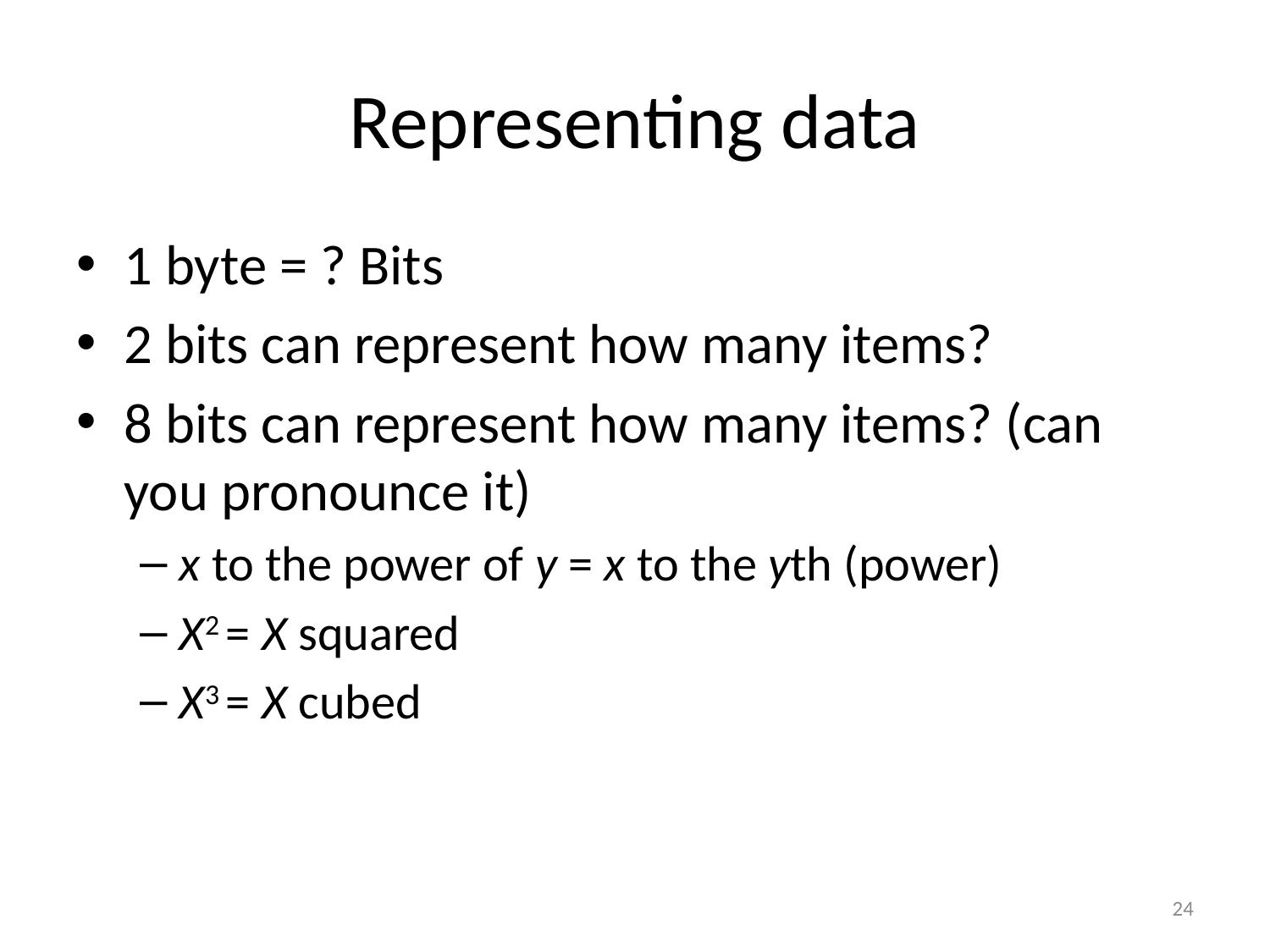

# Representing data
1 byte = ? Bits
2 bits can represent how many items?
8 bits can represent how many items? (can you pronounce it)
x to the power of y = x to the yth (power)
X2 = X squared
X3 = X cubed

24